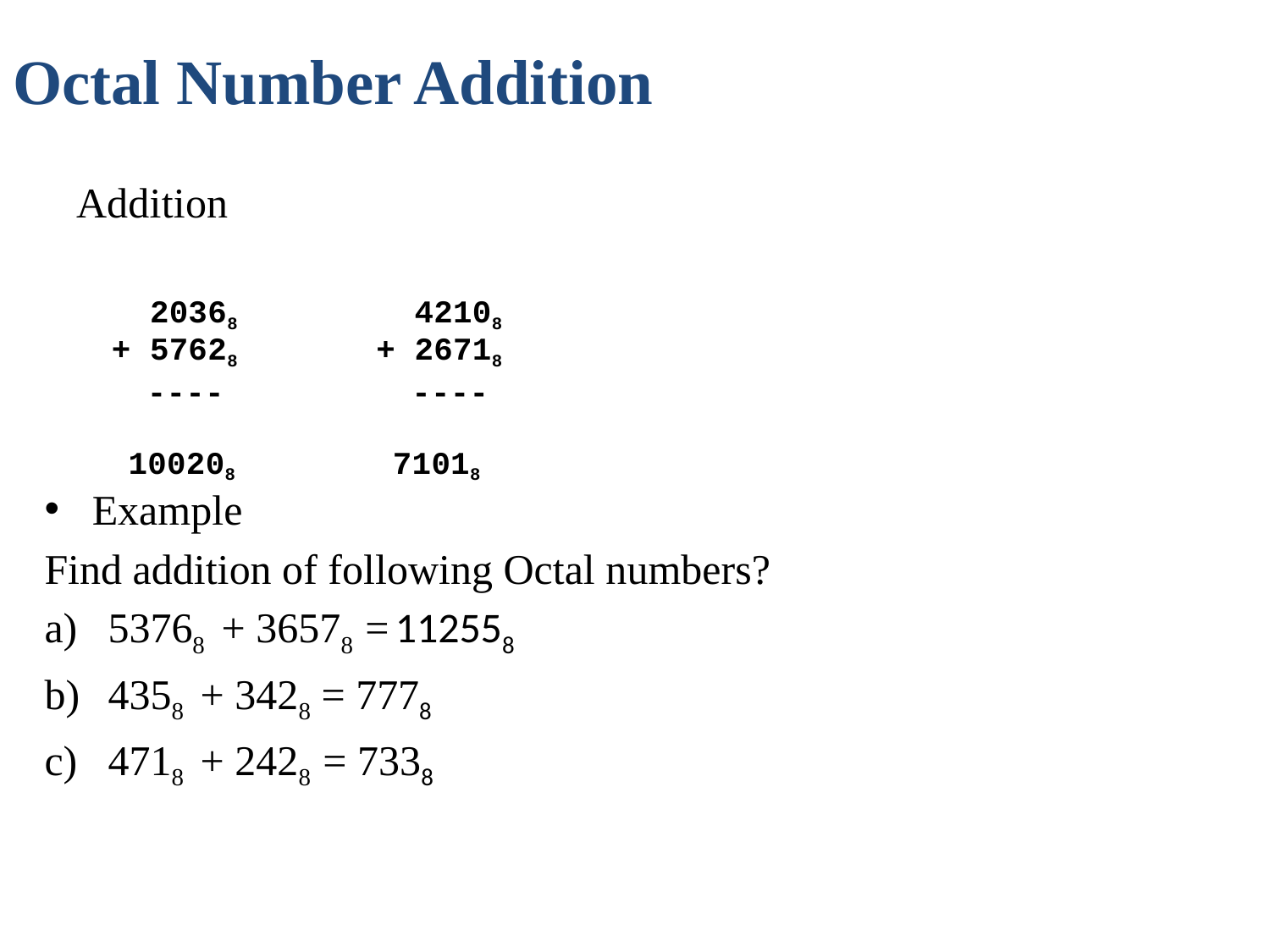

# Octal Number Addition
Addition

20368
+ 57628
----  100208

42108
+ 26718
----     71018
Example
Find addition of following Octal numbers?
53768  + 36578  = 112558
4358  + 3428 = 7778
4718  + 2428  = 7338